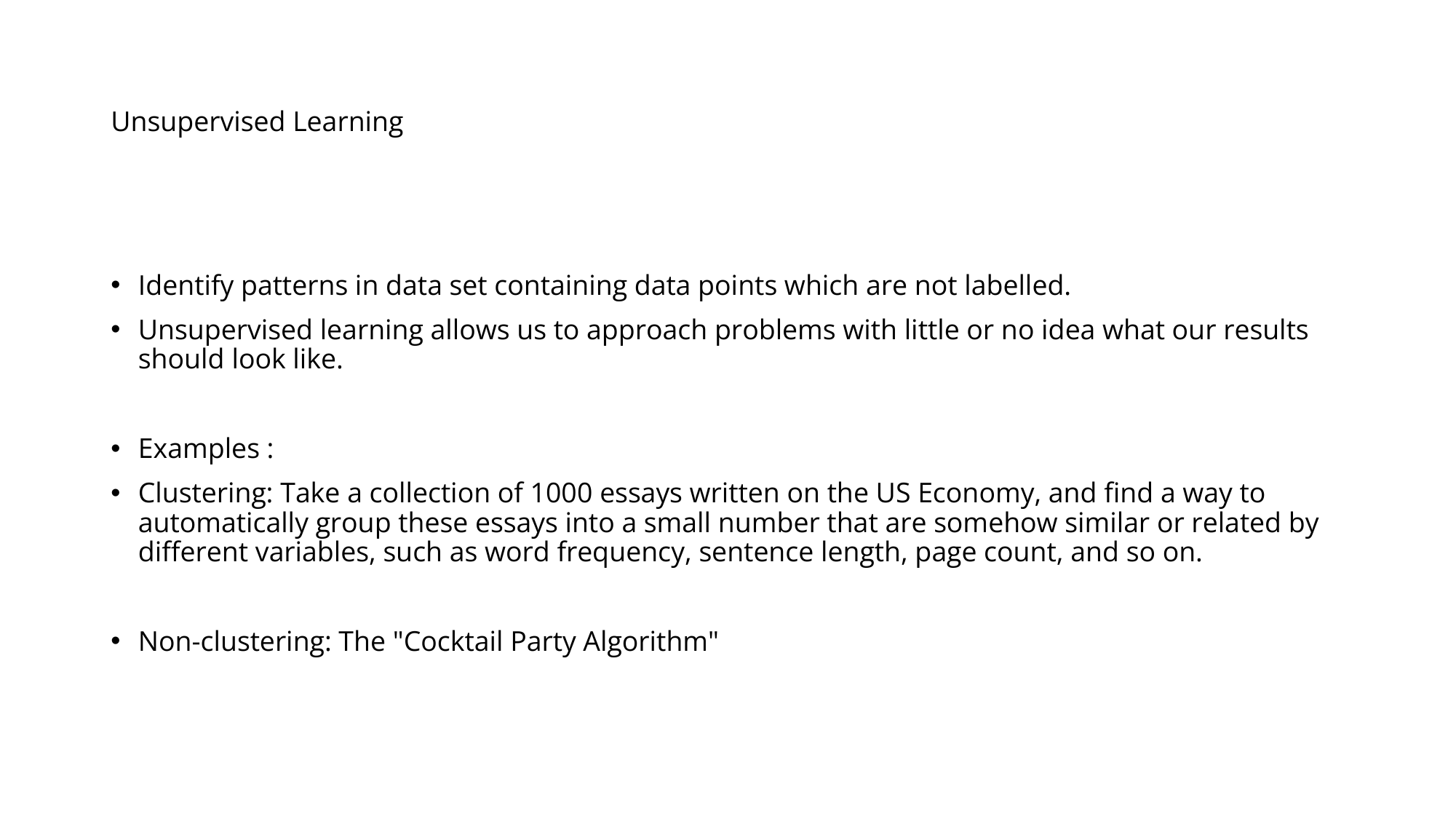

# Unsupervised Learning

Identify patterns in data set containing data points which are not labelled.
Unsupervised learning allows us to approach problems with little or no idea what our results should look like.

Examples :
Clustering: Take a collection of 1000 essays written on the US Economy, and find a way to automatically group these essays into a small number that are somehow similar or related by different variables, such as word frequency, sentence length, page count, and so on.

Non-clustering: The "Cocktail Party Algorithm"